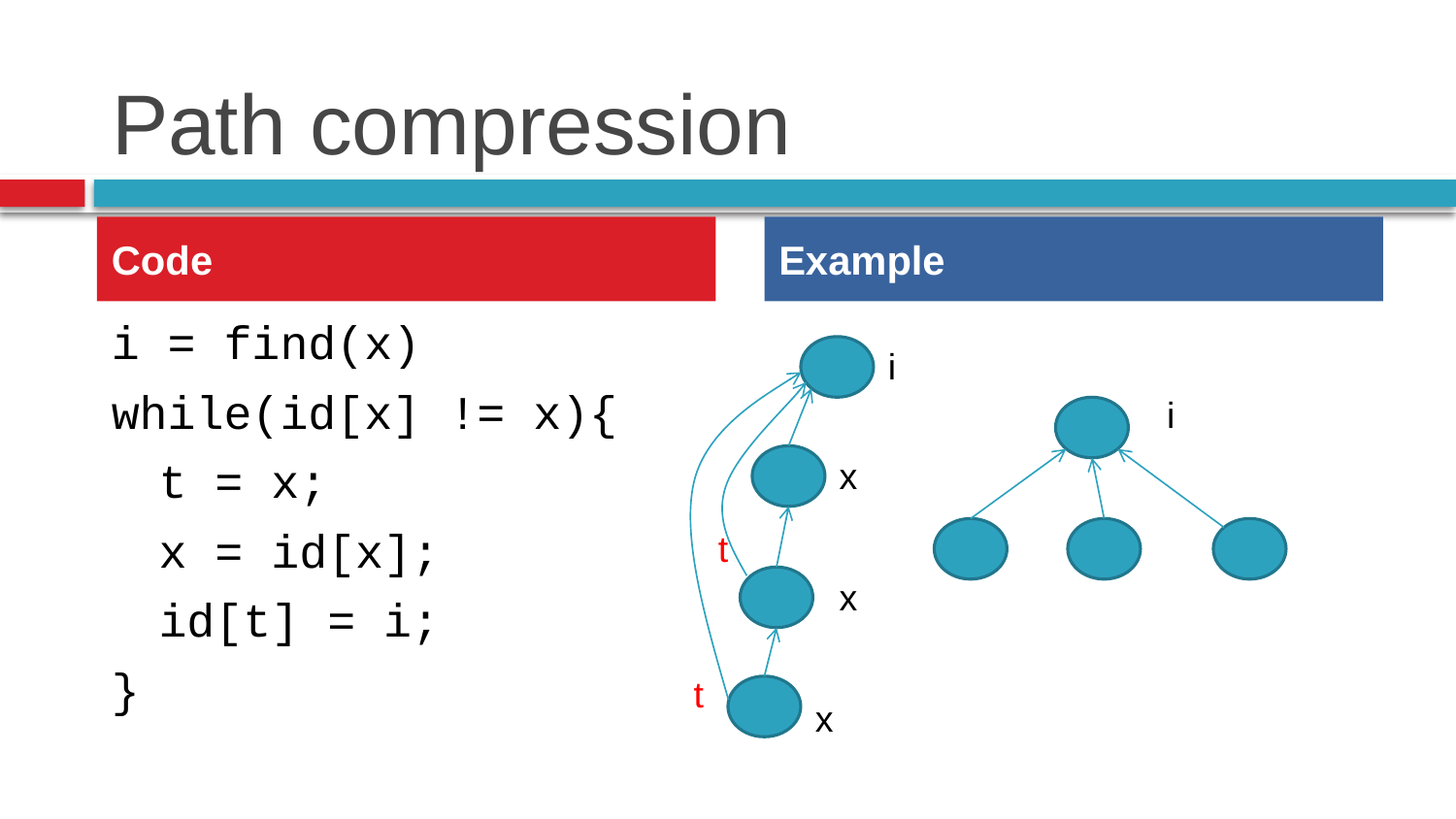

# Path compression
Code
Example
i = find(x)
while(id[x] != x){
	t = x;
	x = id[x];
	id[t] = i;
}

i

i

x
t

x
t

x